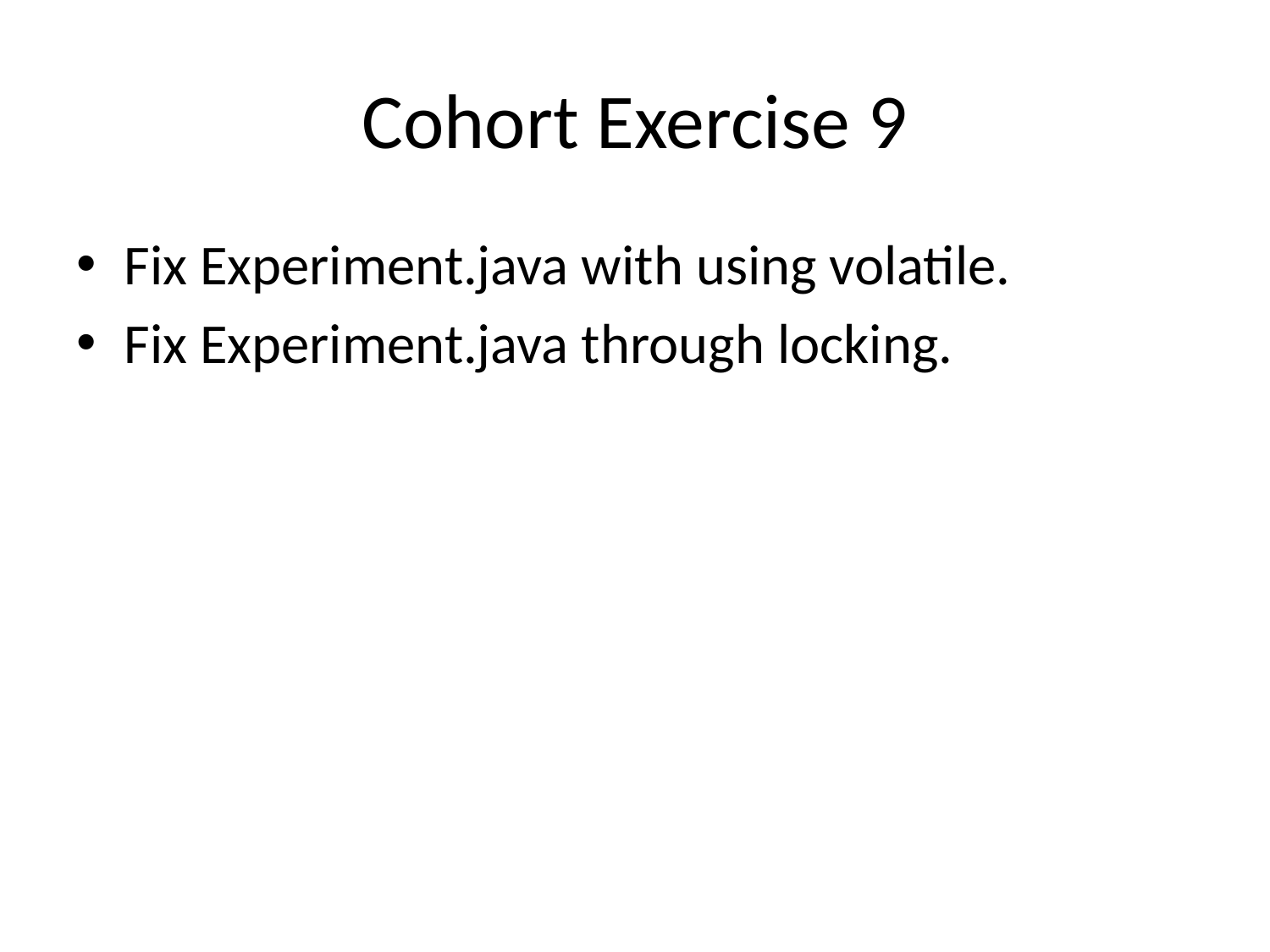

# Cohort Exercise 9
Fix Experiment.java with using volatile.
Fix Experiment.java through locking.